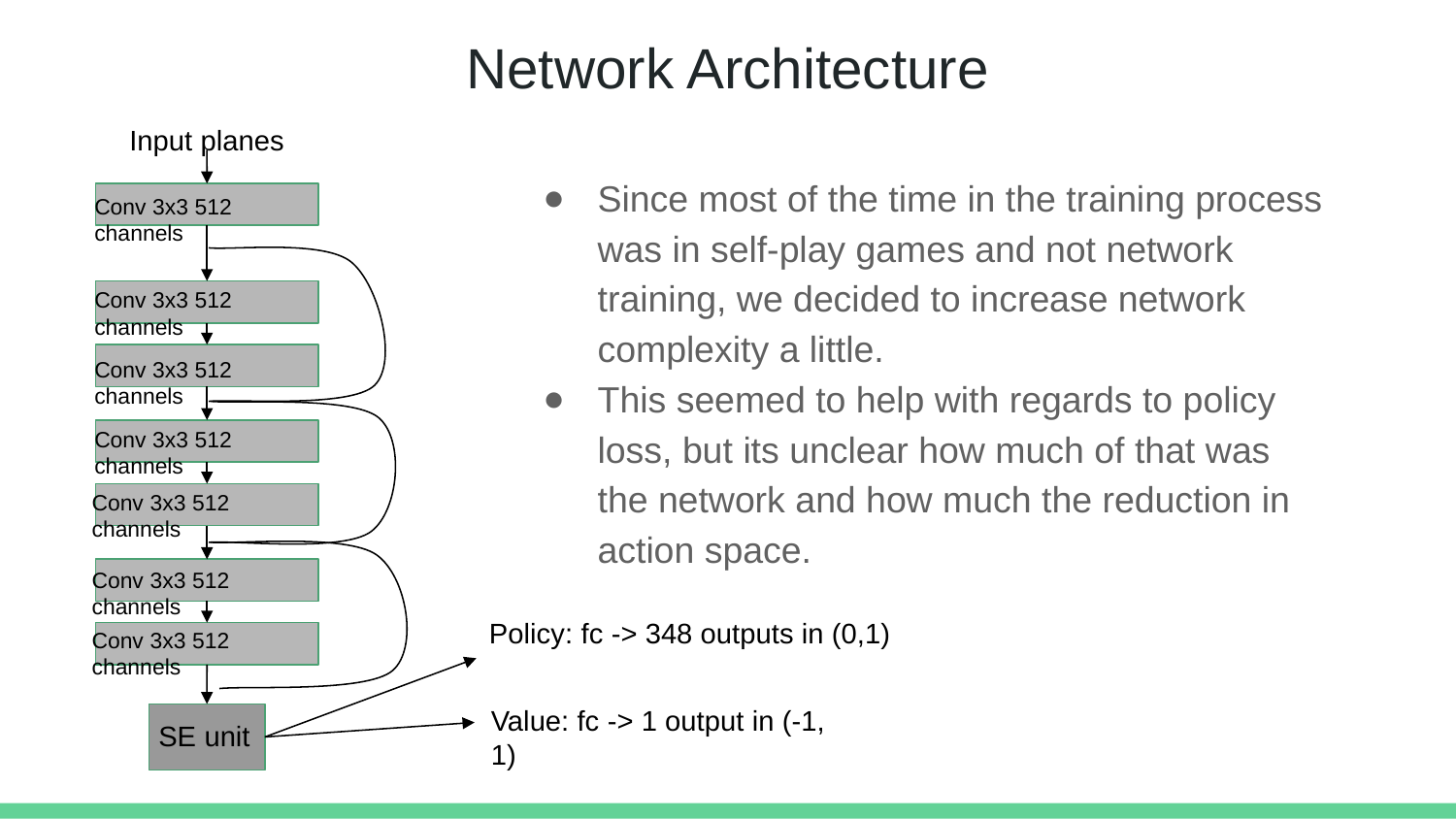

# Network Architecture

Input planes
Since most of the time in the training process was in self-play games and not network training, we decided to increase network complexity a little.
This seemed to help with regards to policy loss, but its unclear how much of that was the network and how much the reduction in action space.
Conv 3x3 512 channels

Conv 3x3 512 channels

Conv 3x3 512 channels

Conv 3x3 512 channels

Conv 3x3 512 channels

Conv 3x3 512 channels
Policy: fc -> 348 outputs in (0,1)
Conv 3x3 512 channels
Value: fc -> 1 output in (-1, 1)
SE unit